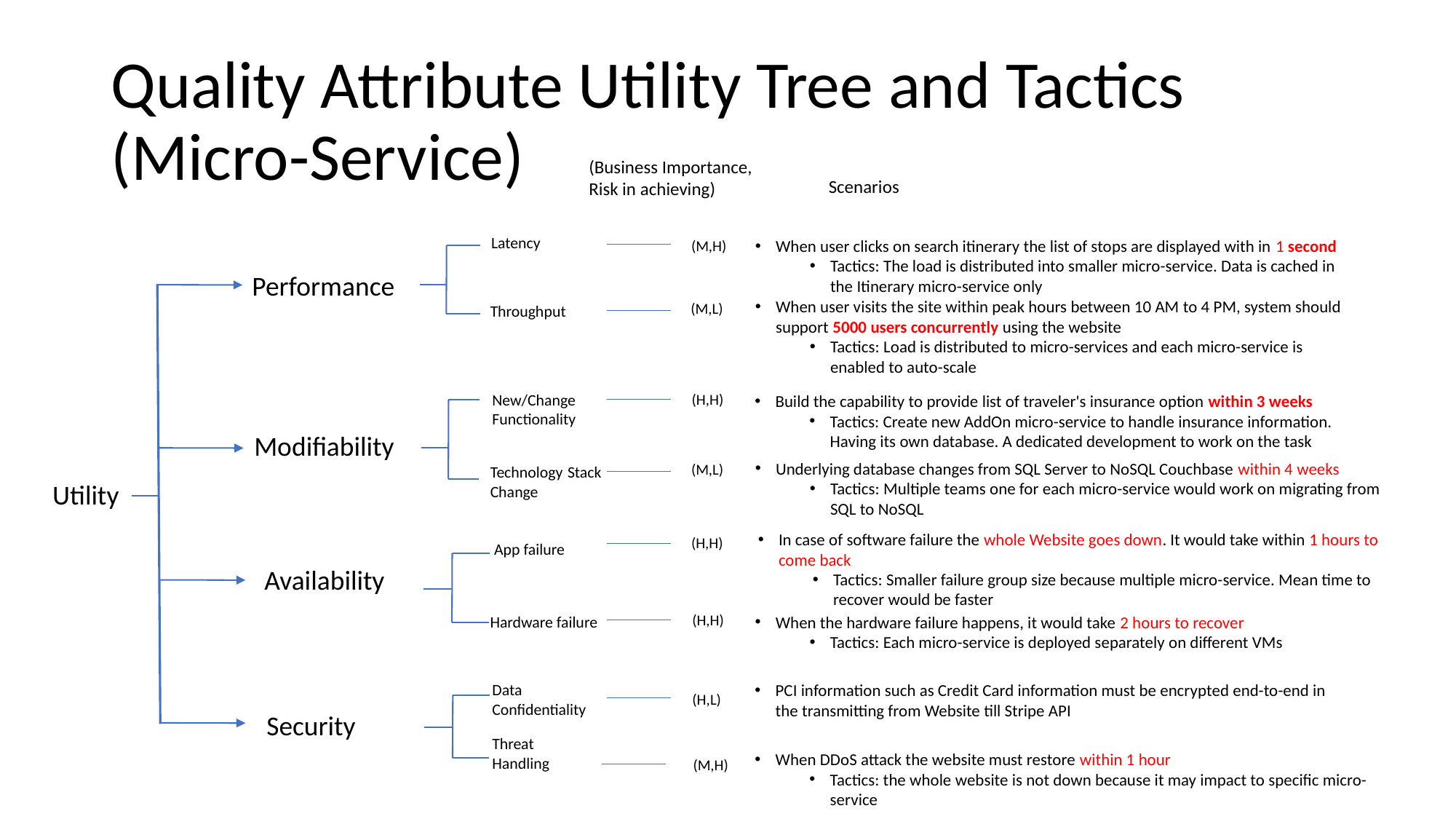

# Quality Attribute Utility Tree and Tactics (Micro-Service)
(Business Importance, Risk in achieving)
Scenarios
Latency
When user clicks on search itinerary the list of stops are displayed with in 1 second
Tactics: The load is distributed into smaller micro-service. Data is cached in the Itinerary micro-service only
(M,H)
Performance
When user visits the site within peak hours between 10 AM to 4 PM, system should support 5000 users concurrently using the website
Tactics: Load is distributed to micro-services and each micro-service is enabled to auto-scale
(M,L)
Throughput
(H,H)
New/Change
Functionality
Build the capability to provide list of traveler's insurance option within 3 weeks
Tactics: Create new AddOn micro-service to handle insurance information. Having its own database. A dedicated development to work on the task
Modifiability
Technology Stack Change
Underlying database changes from SQL Server to NoSQL Couchbase within 4 weeks
Tactics: Multiple teams one for each micro-service would work on migrating from SQL to NoSQL
(M,L)
Utility
In case of software failure the whole Website goes down. It would take within 1 hours to come back
Tactics: Smaller failure group size because multiple micro-service. Mean time to recover would be faster
(H,H)
App failure
Availability
(H,H)
When the hardware failure happens, it would take 2 hours to recover
Tactics: Each micro-service is deployed separately on different VMs

Hardware failure
PCI information such as Credit Card information must be encrypted end-to-end in the transmitting from Website till Stripe API
Data
Confidentiality
(H,L)
Security
Threat
Handling
When DDoS attack the website must restore within 1 hour
Tactics: the whole website is not down because it may impact to specific micro-service
(M,H)